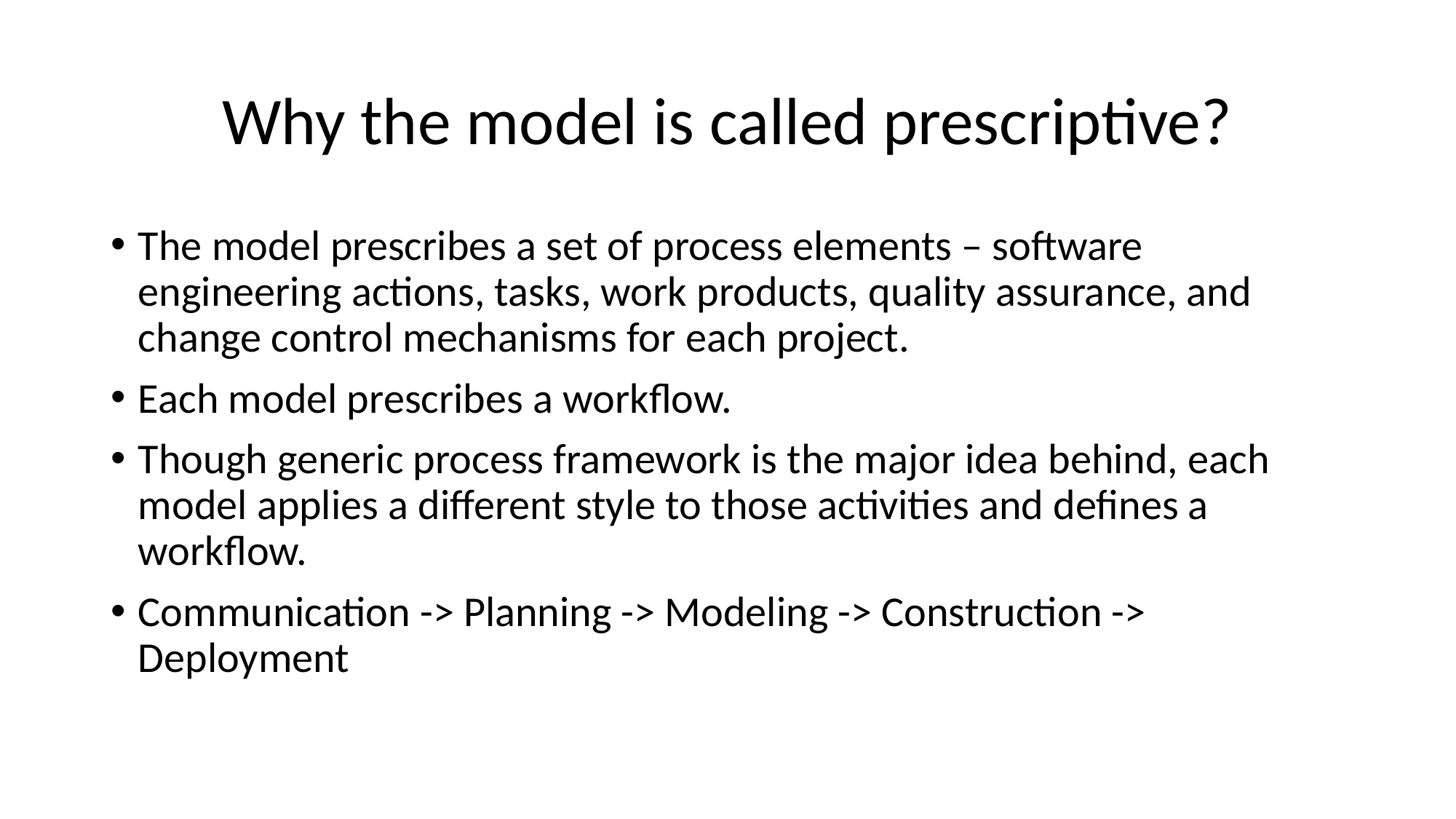

# Why the model is called prescriptive?
The model prescribes a set of process elements – software engineering actions, tasks, work products, quality assurance, and change control mechanisms for each project.
Each model prescribes a workflow.
Though generic process framework is the major idea behind, each model applies a different style to those activities and defines a workflow.
Communication -> Planning -> Modeling -> Construction -> Deployment